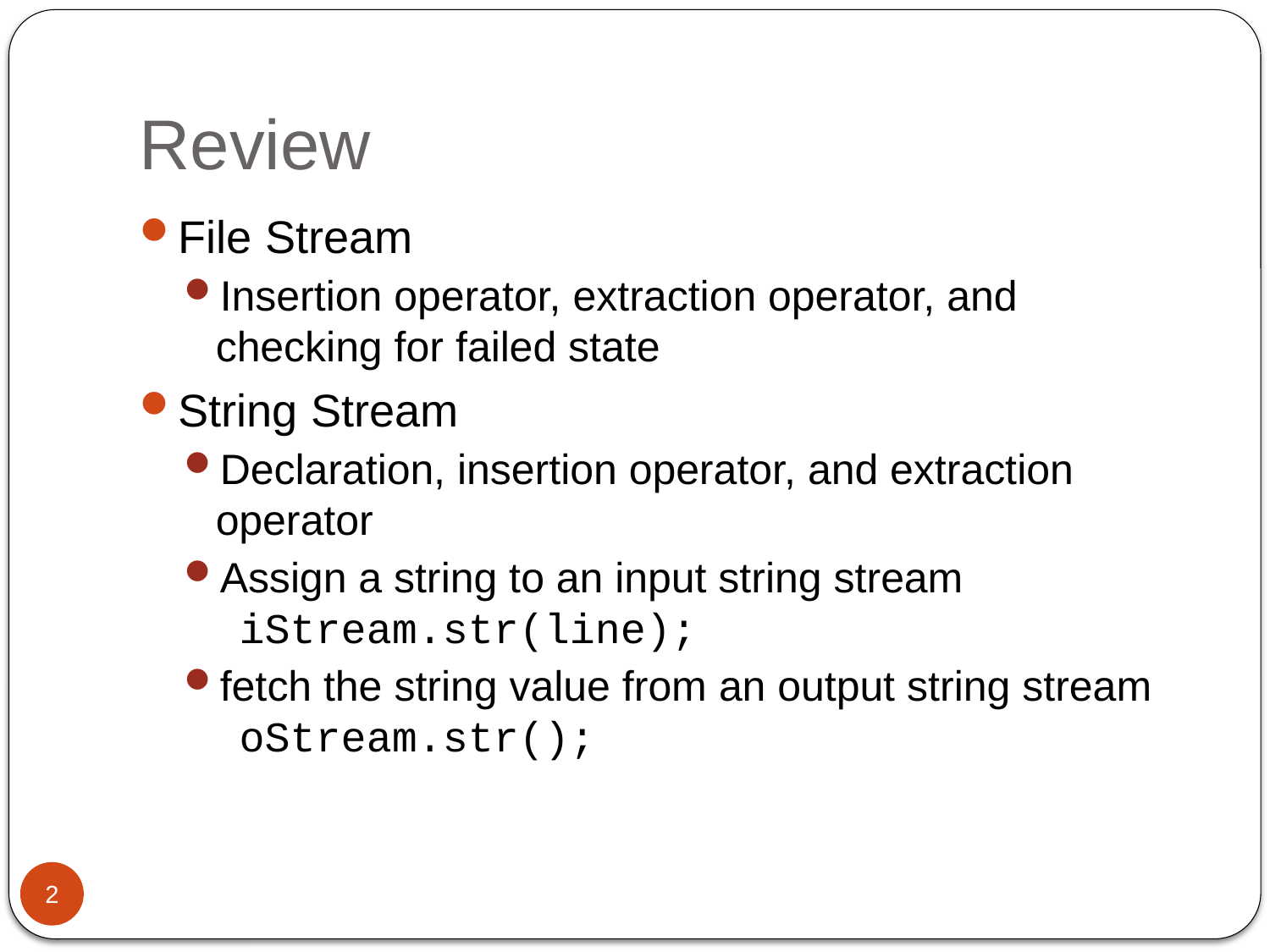

# Review
File Stream
Insertion operator, extraction operator, and checking for failed state
String Stream
Declaration, insertion operator, and extraction operator
Assign a string to an input string stream
  iStream.str(line);
fetch the string value from an output string stream
  oStream.str();

2